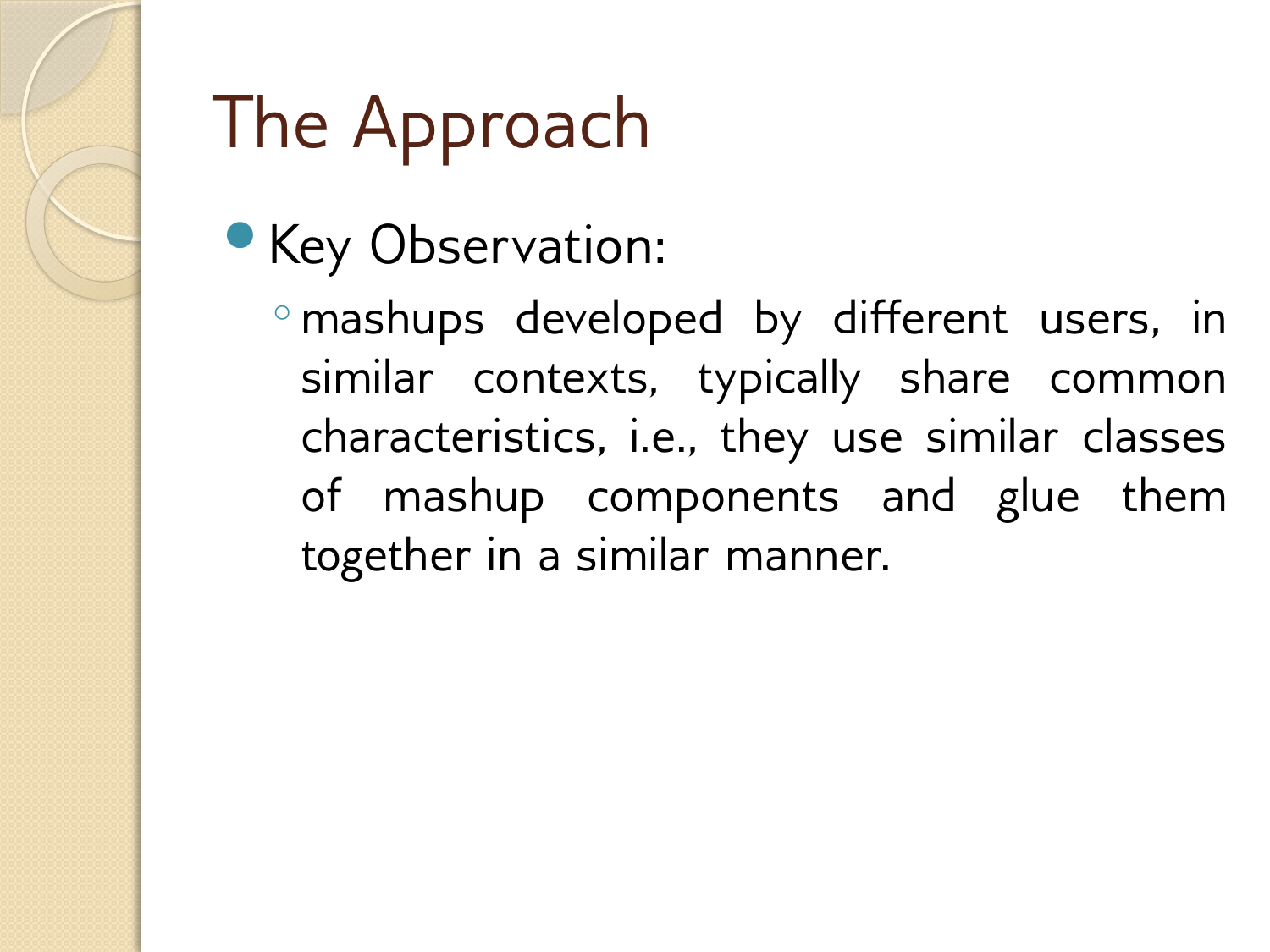

# The Approach
Key Observation:
mashups developed by different users, in similar contexts, typically share common characteristics, i.e., they use similar classes of mashup components and glue them together in a similar manner.